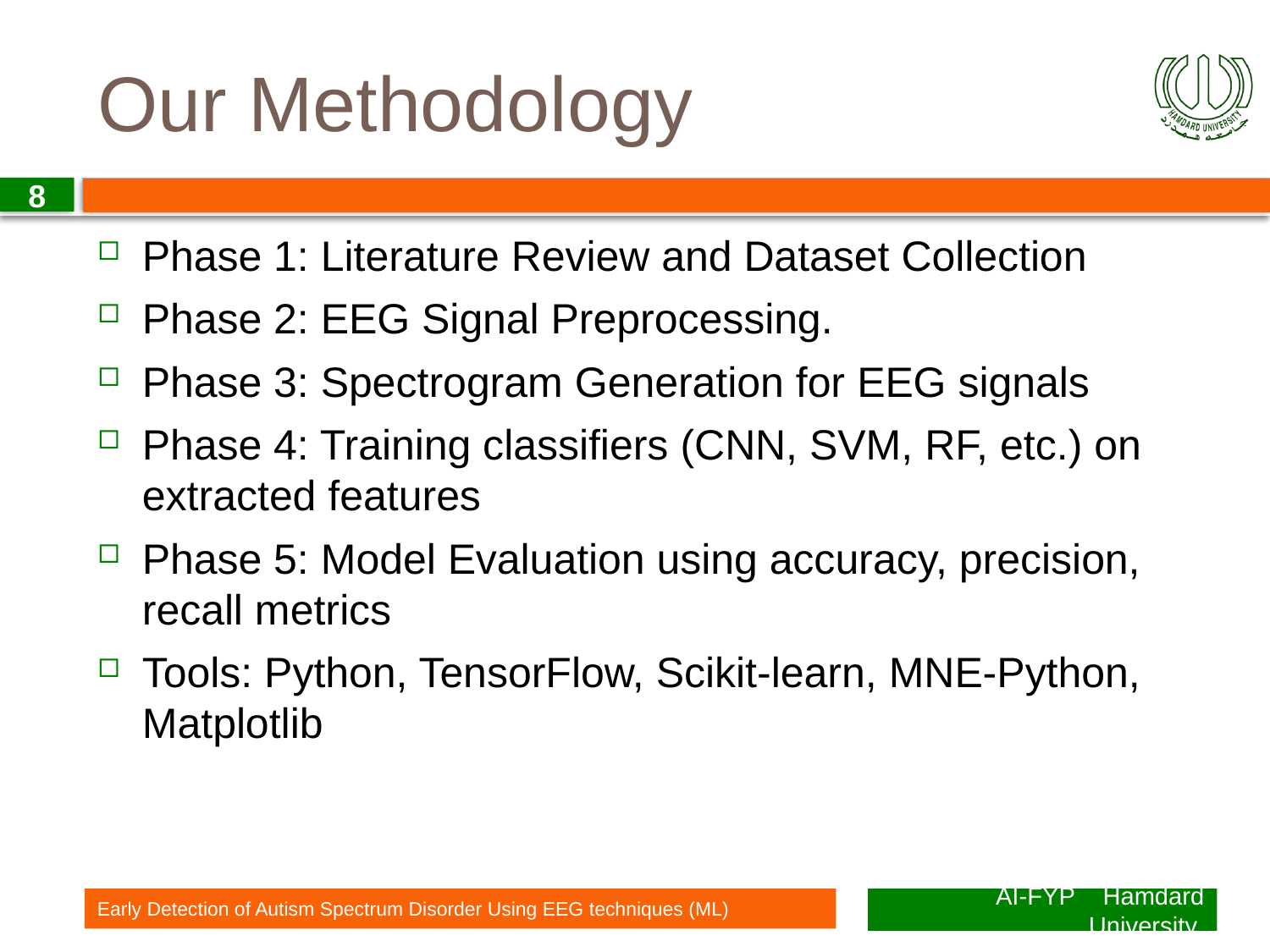

# Our Methodology
8
Phase 1: Literature Review and Dataset Collection
Phase 2: EEG Signal Preprocessing.
Phase 3: Spectrogram Generation for EEG signals
Phase 4: Training classifiers (CNN, SVM, RF, etc.) on extracted features
Phase 5: Model Evaluation using accuracy, precision, recall metrics
Tools: Python, TensorFlow, Scikit-learn, MNE-Python, Matplotlib

Early Detection of Autism Spectrum Disorder Using EEG techniques (ML)
AI-FYP    Hamdard University